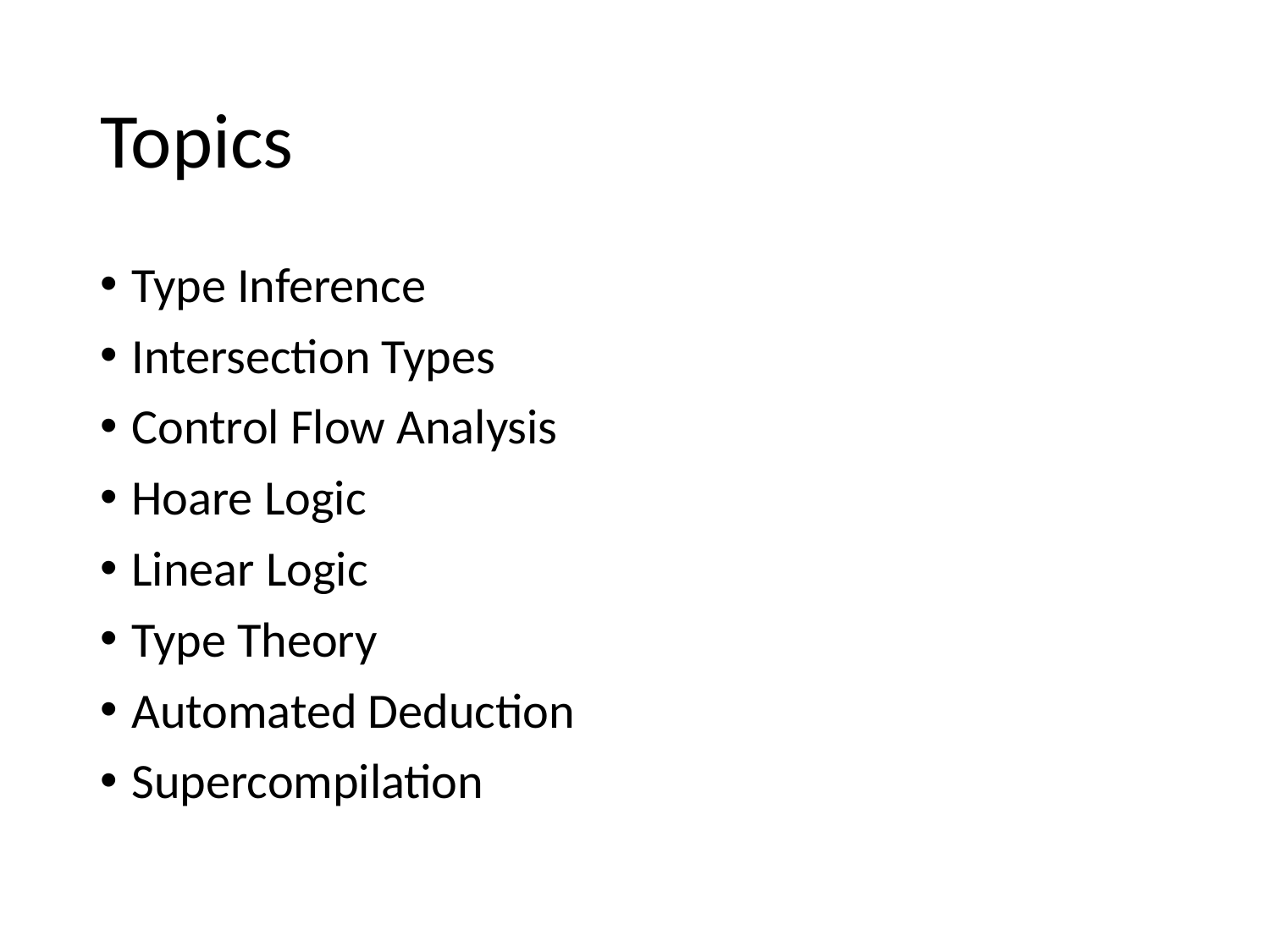

# Topics
Type Inference
Intersection Types
Control Flow Analysis
Hoare Logic
Linear Logic
Type Theory
Automated Deduction
Supercompilation